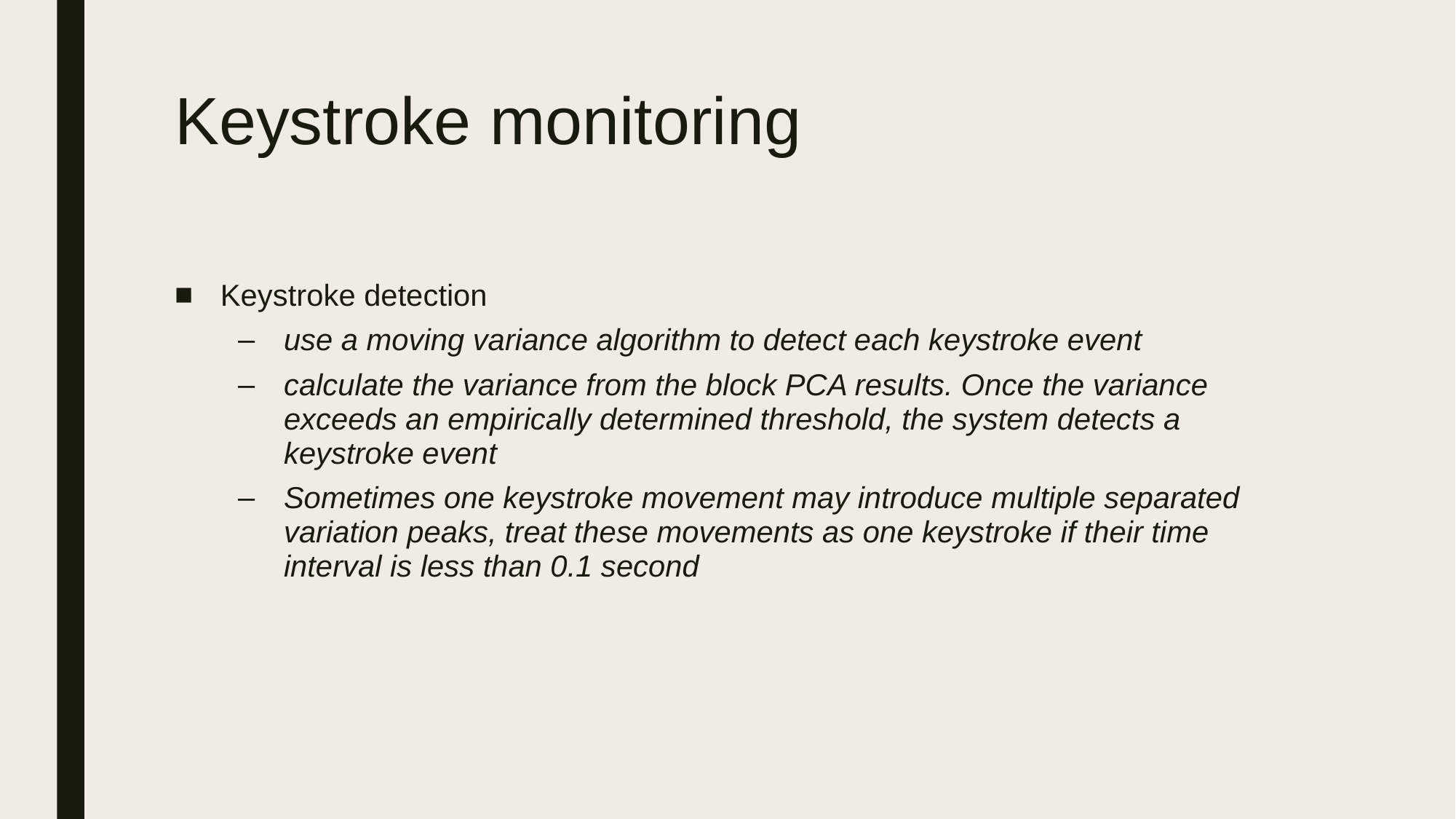

# Keystroke monitoring
Keystroke detection
use a moving variance algorithm to detect each keystroke event
calculate the variance from the block PCA results. Once the variance exceeds an empirically determined threshold, the system detects a keystroke event
Sometimes one keystroke movement may introduce multiple separated variation peaks, treat these movements as one keystroke if their time interval is less than 0.1 second